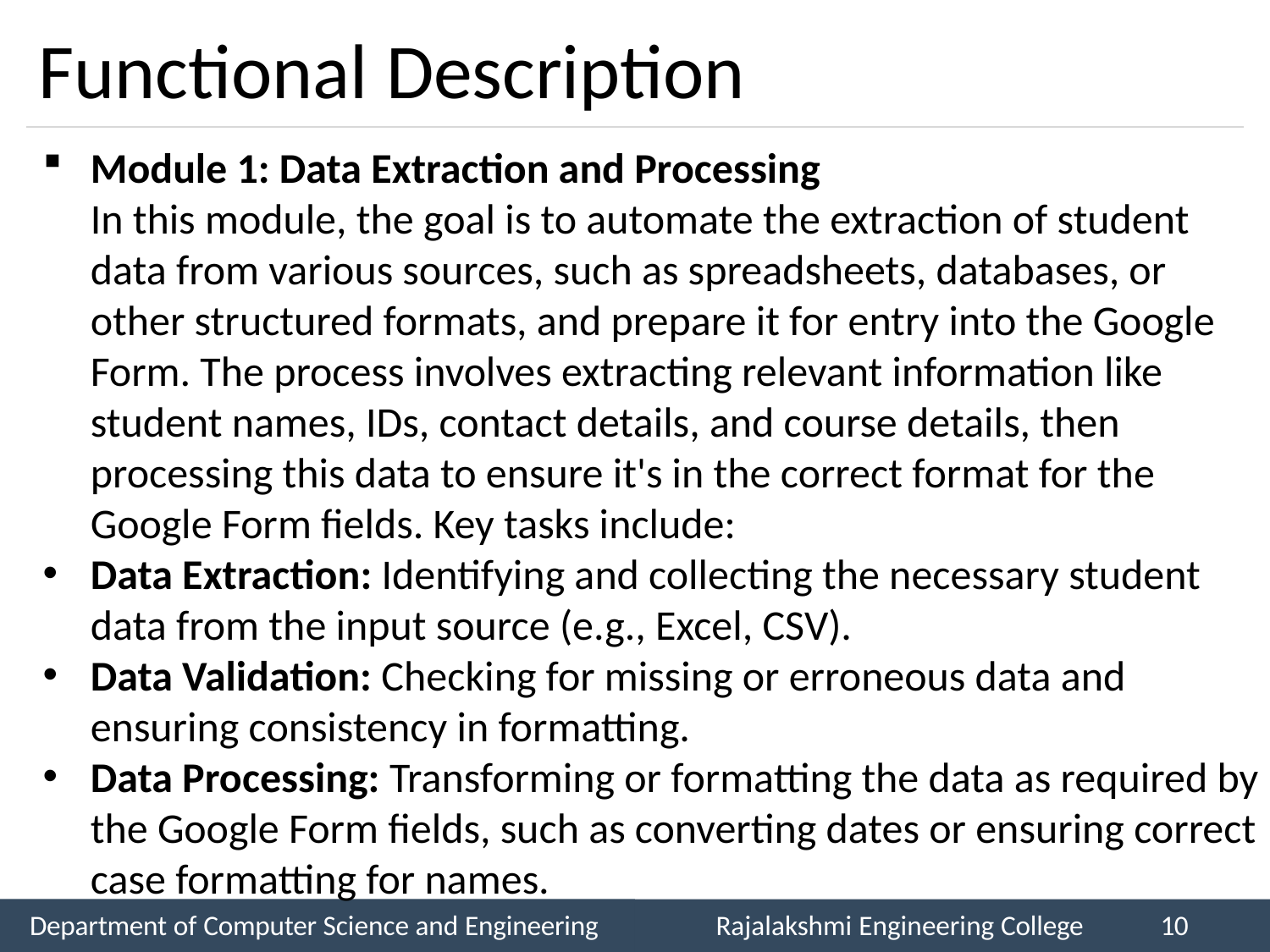

# Functional Description
Module 1: Data Extraction and Processing
In this module, the goal is to automate the extraction of student data from various sources, such as spreadsheets, databases, or other structured formats, and prepare it for entry into the Google Form. The process involves extracting relevant information like student names, IDs, contact details, and course details, then processing this data to ensure it's in the correct format for the Google Form fields. Key tasks include:
Data Extraction: Identifying and collecting the necessary student data from the input source (e.g., Excel, CSV).
Data Validation: Checking for missing or erroneous data and ensuring consistency in formatting.
Data Processing: Transforming or formatting the data as required by the Google Form fields, such as converting dates or ensuring correct case formatting for names.

Department of Computer Science and Engineering
Rajalakshmi Engineering College
10